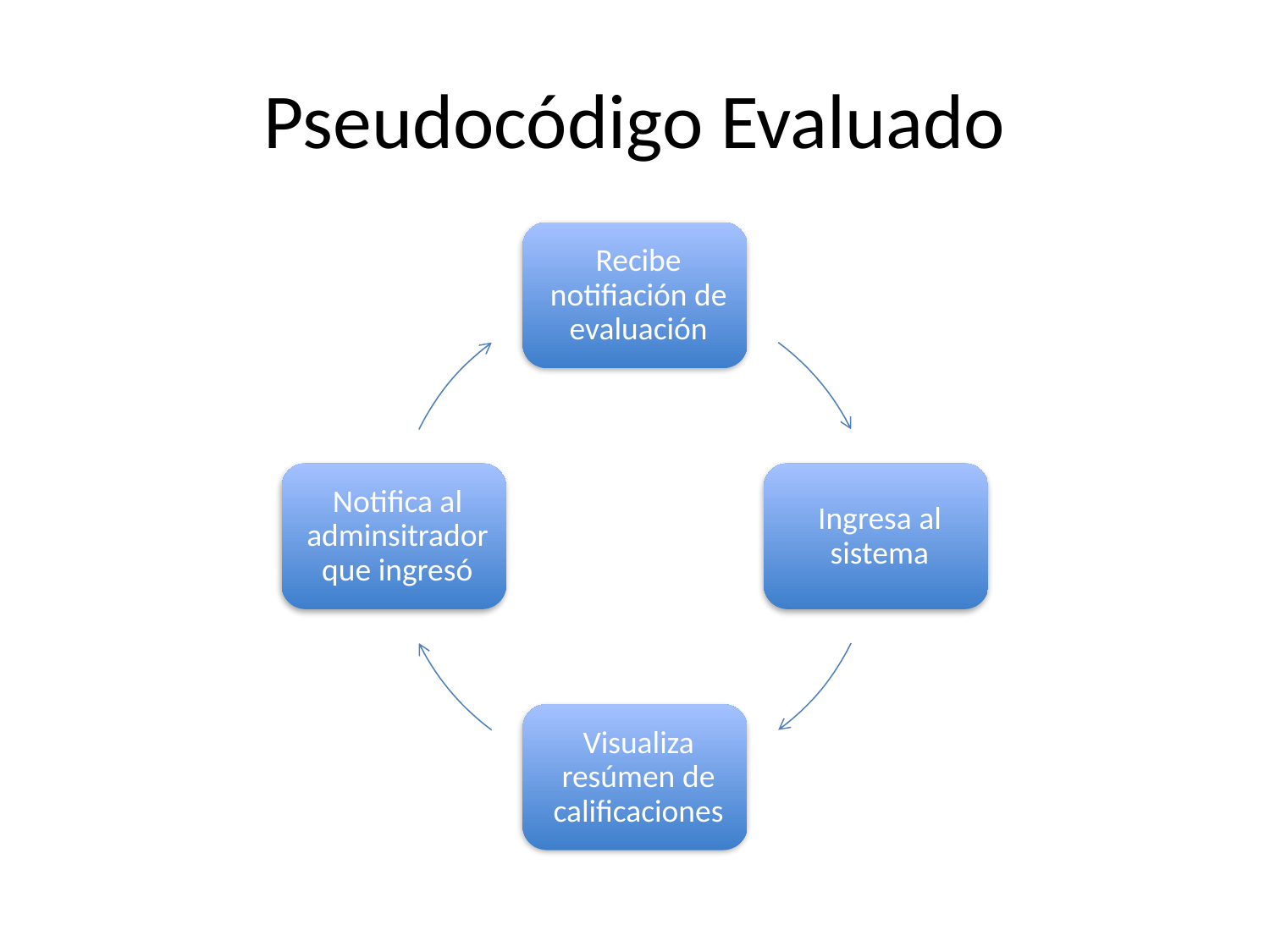

# Pseudocódigo Evaluado
Recibe notifiación de evaluación
Ingresa al sistema
Visualiza resúmen de calificaciones
Notifica al adminsitrador que ingresó